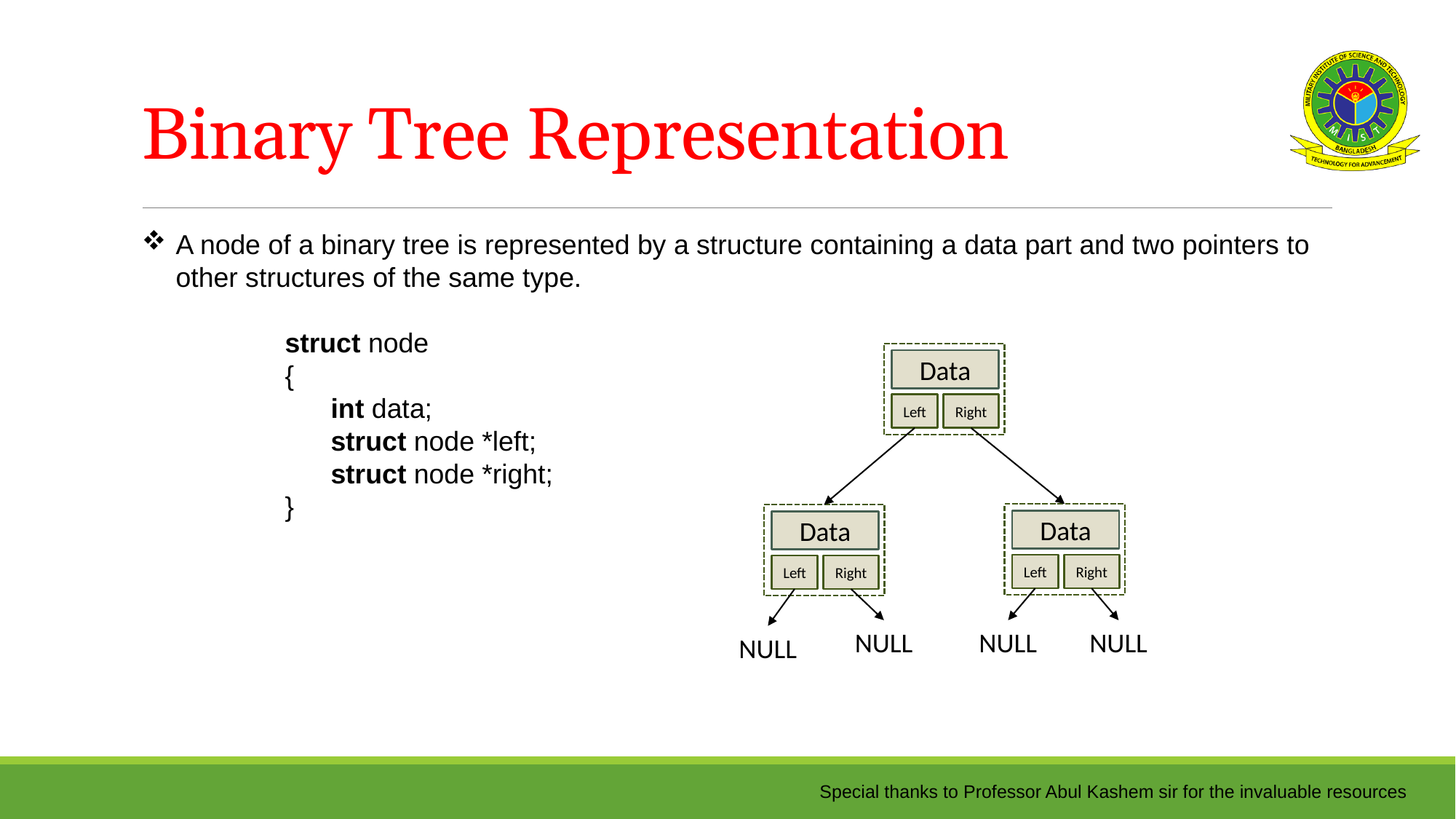

# Binary Tree Representation
A node of a binary tree is represented by a structure containing a data part and two pointers to other structures of the same type.
	struct node
	{
	      int data;
	      struct node *left;
	      struct node *right;
	}

Data
Left
Right

Data
Data
Left
Right
Left
Right
NULL
NULL
NULL
NULL
Special thanks to Professor Abul Kashem sir for the invaluable resources